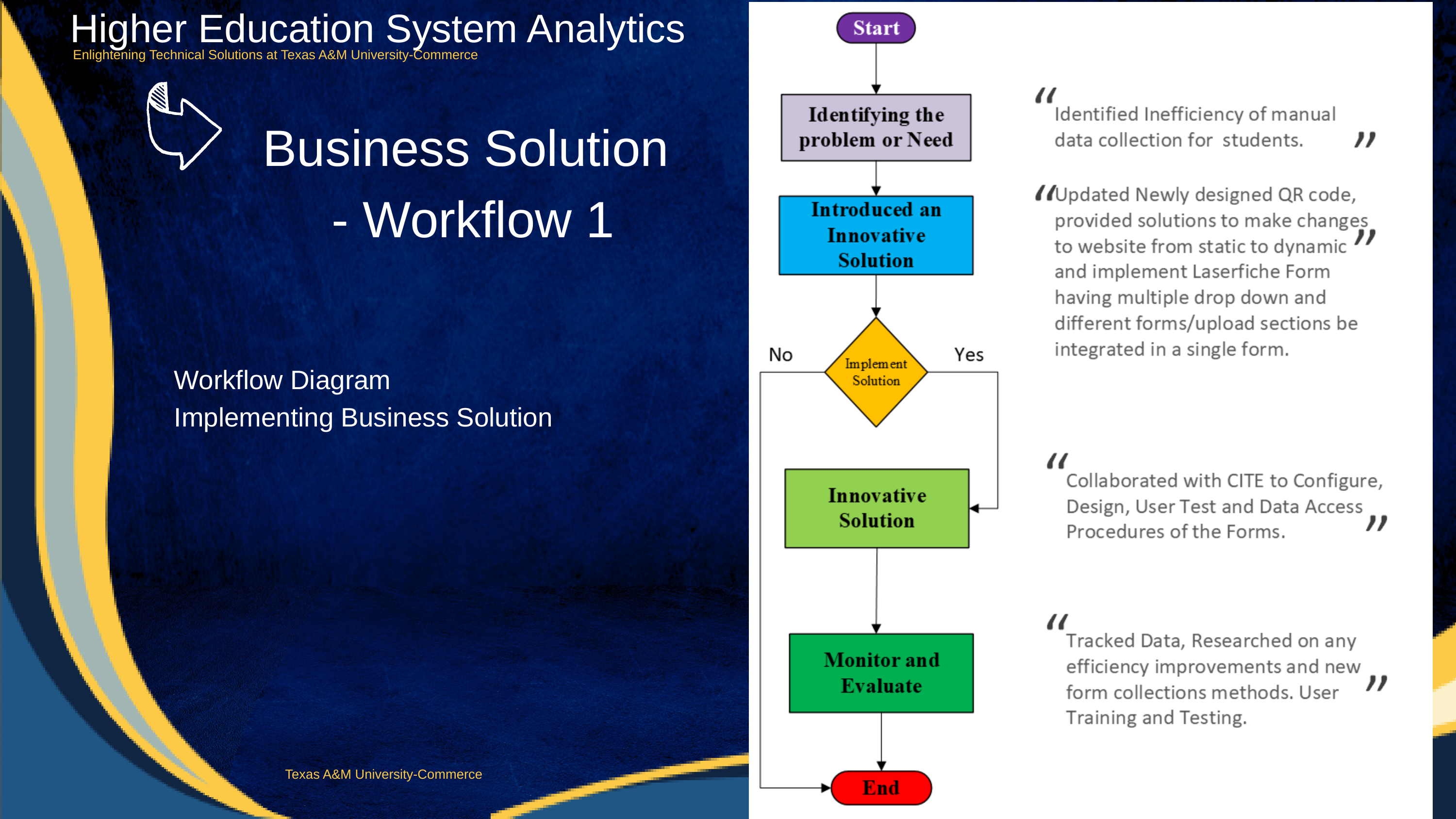

Higher Education System Analytics

Enlightening Technical Solutions at Texas A&M University-Commerce

Business Solution
- Workflow 1
Workflow Diagram
Implementing Business Solution

Texas A&M University-Commerce